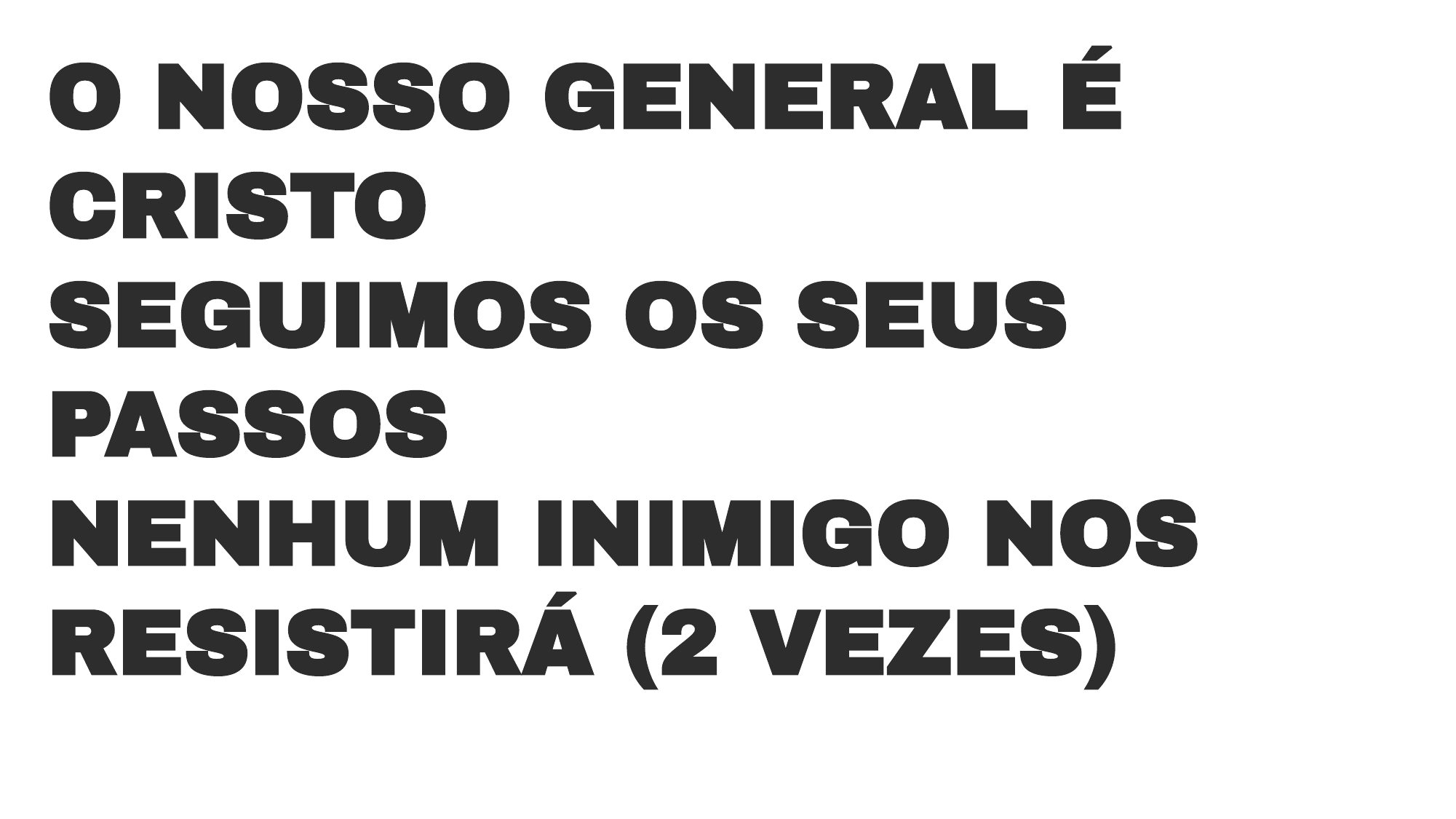

O NOSSO GENERAL É CRISTO
SEGUIMOS OS SEUS PASSOS
NENHUM INIMIGO NOS RESISTIRÁ (2 VEZES)